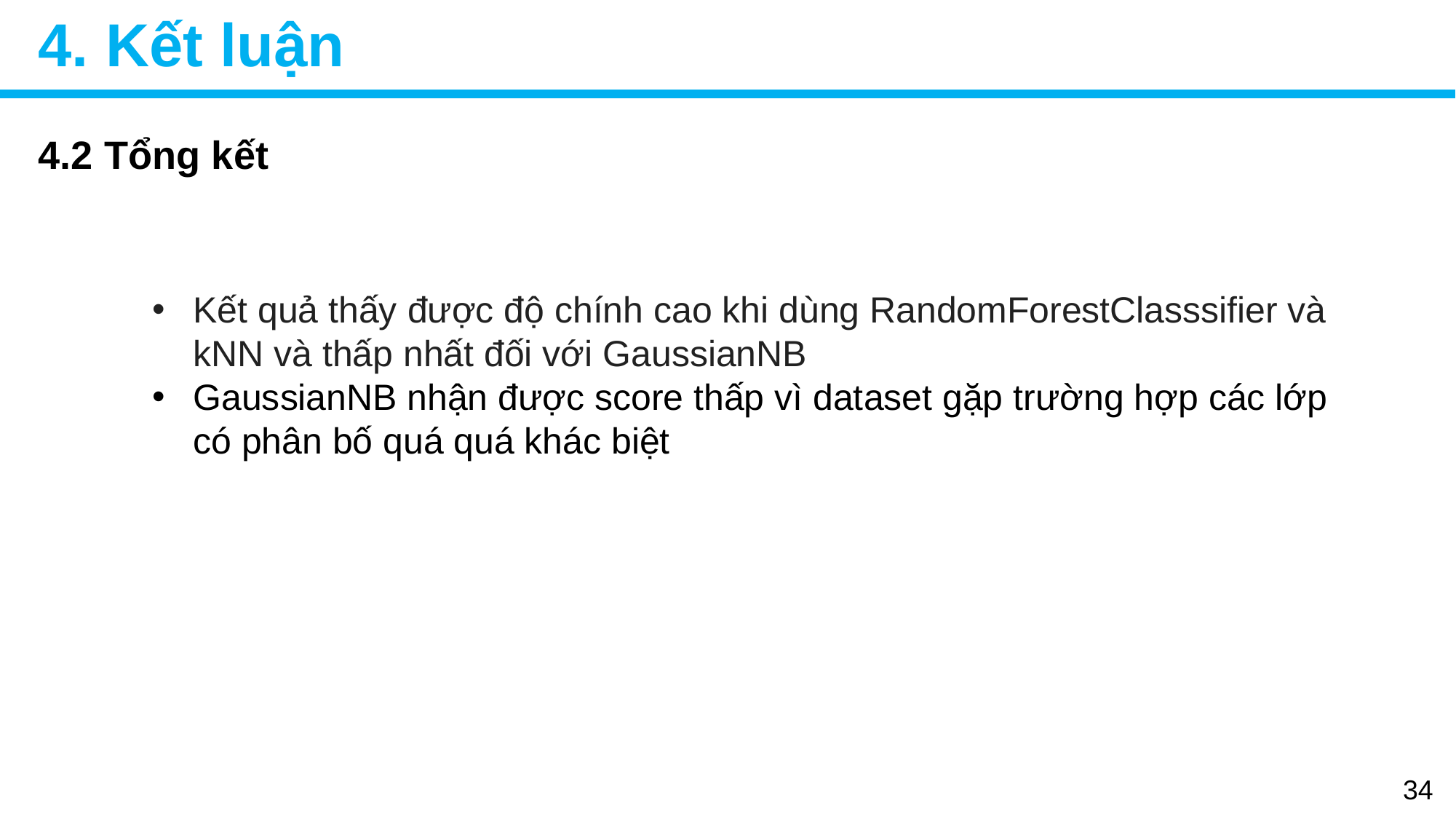

# 4. Kết luận
4.2 Tổng kết
Kết quả thấy được độ chính cao khi dùng RandomForestClasssifier và kNN và thấp nhất đối với GaussianNB
GaussianNB nhận được score thấp vì dataset gặp trường hợp các lớp có phân bố quá quá khác biệt